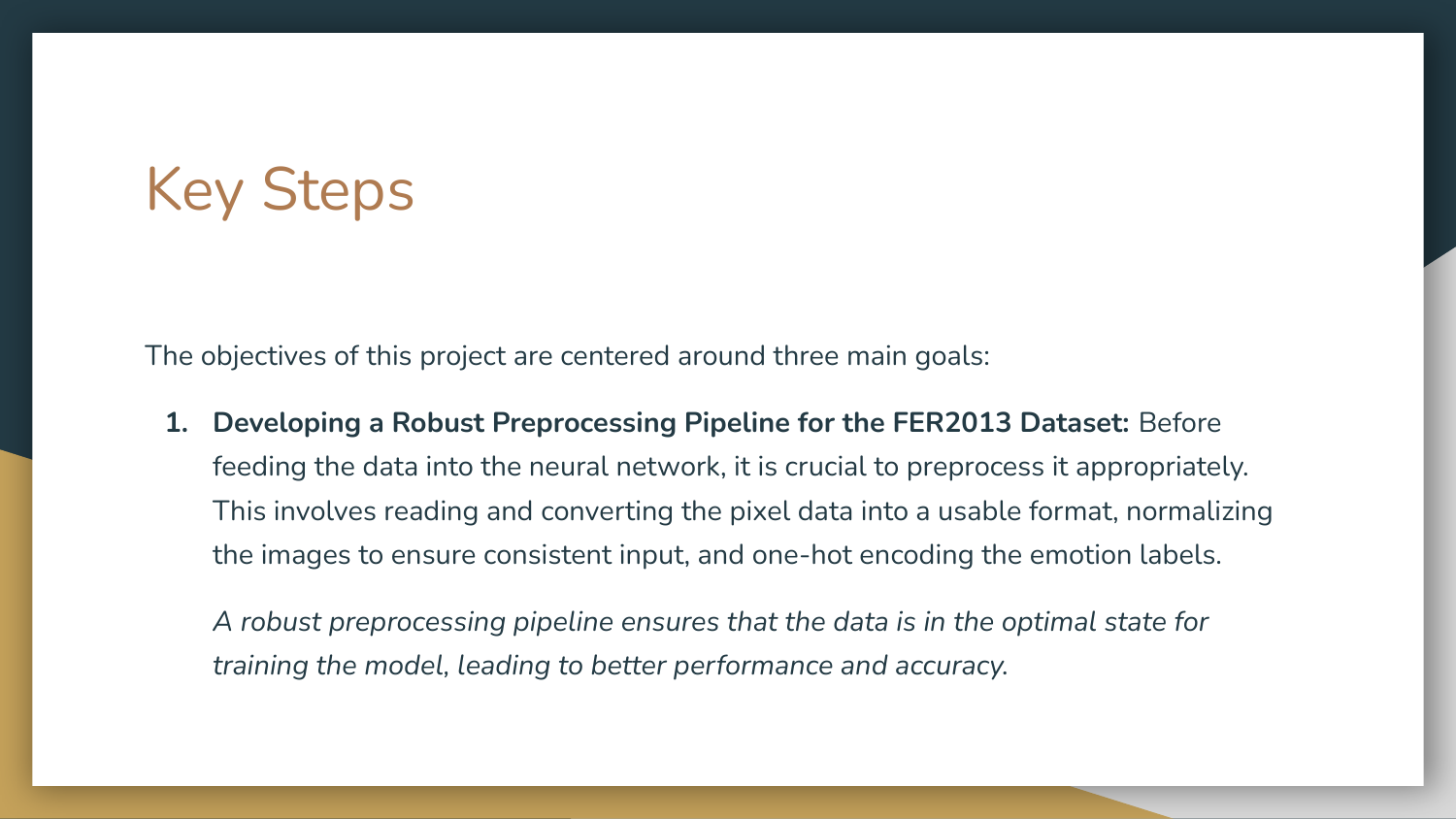

# Key Steps
The objectives of this project are centered around three main goals:
Developing a Robust Preprocessing Pipeline for the FER2013 Dataset: Before feeding the data into the neural network, it is crucial to preprocess it appropriately. This involves reading and converting the pixel data into a usable format, normalizing the images to ensure consistent input, and one-hot encoding the emotion labels.
A robust preprocessing pipeline ensures that the data is in the optimal state for training the model, leading to better performance and accuracy.